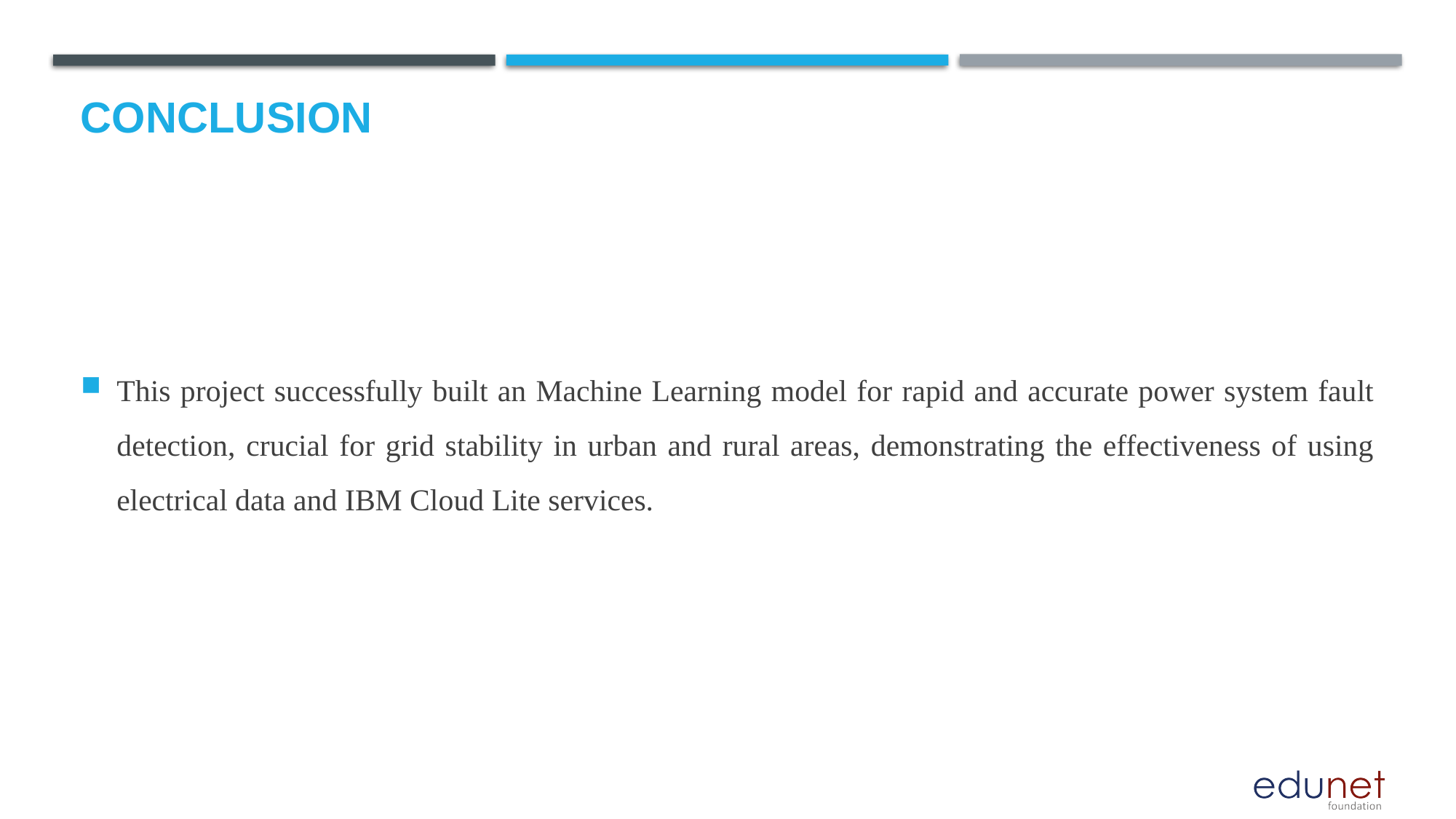

# Conclusion
This project successfully built an Machine Learning model for rapid and accurate power system fault detection, crucial for grid stability in urban and rural areas, demonstrating the effectiveness of using electrical data and IBM Cloud Lite services.